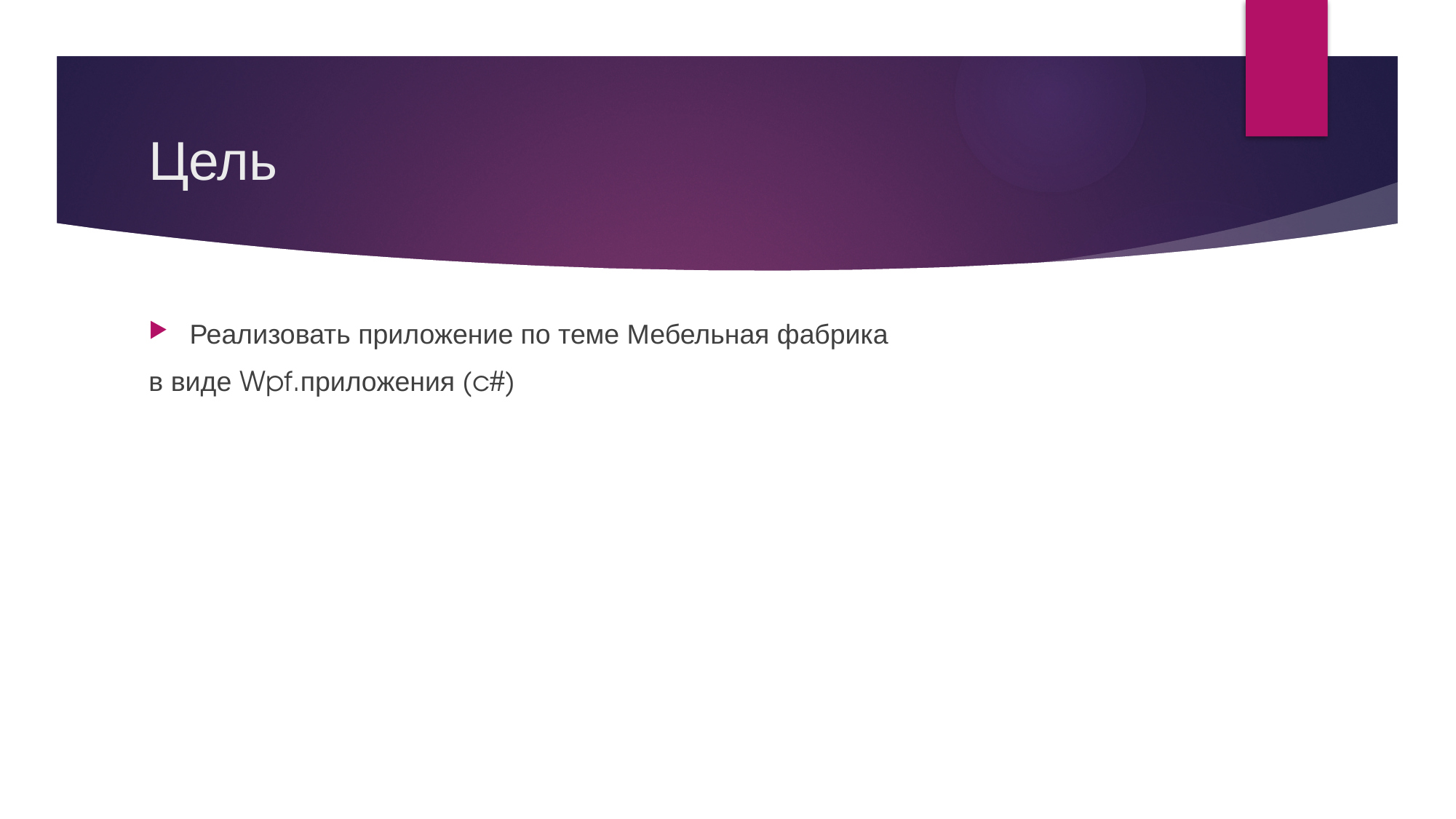

# Цель
Реализовать приложение по теме Мебельная фабрика
в виде Wpf.приложения (c#)